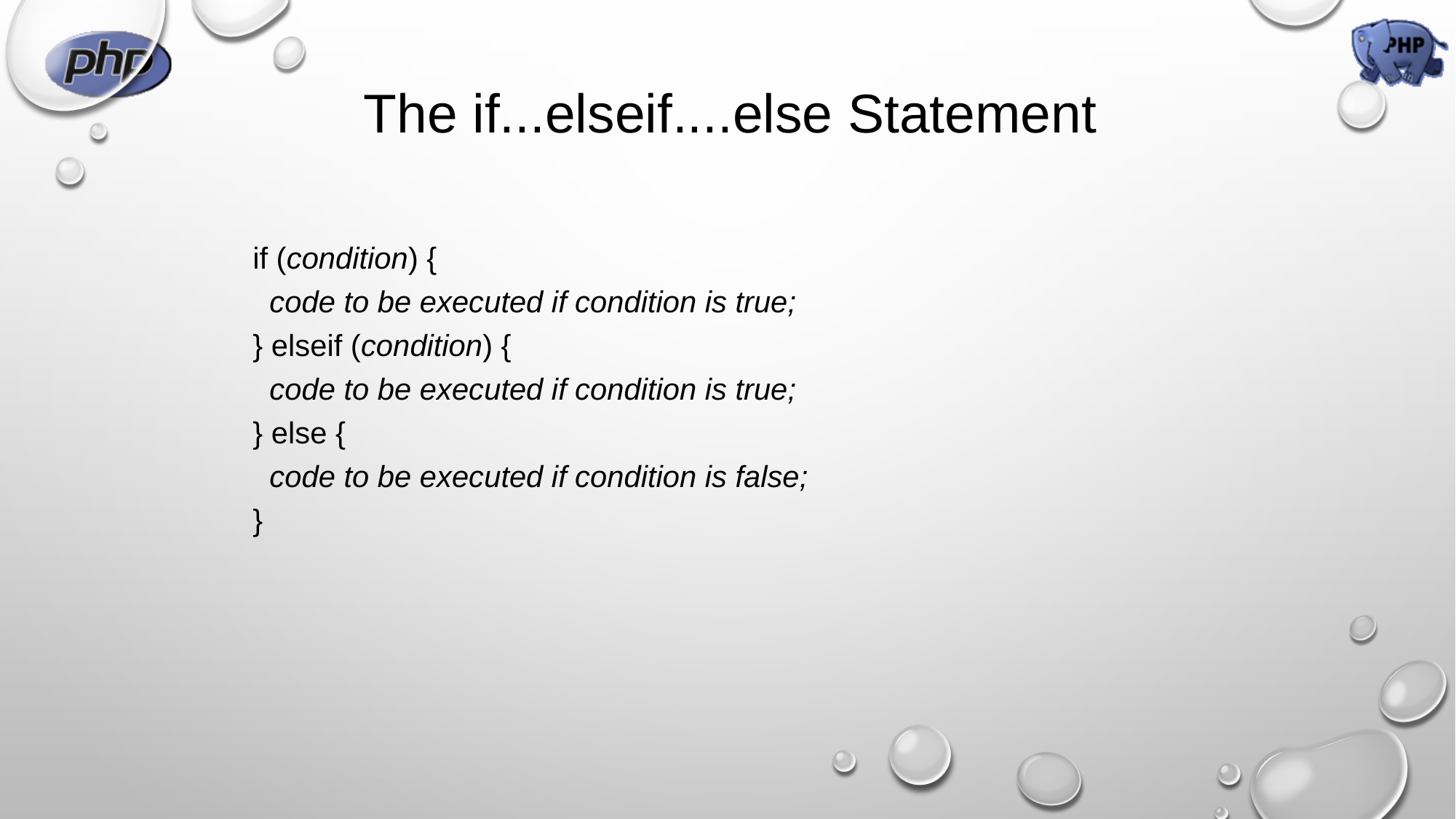

# The if...elseif....else Statement
if (condition) {
  code to be executed if condition is true;
} elseif (condition) {
  code to be executed if condition is true;
} else {
  code to be executed if condition is false;
}